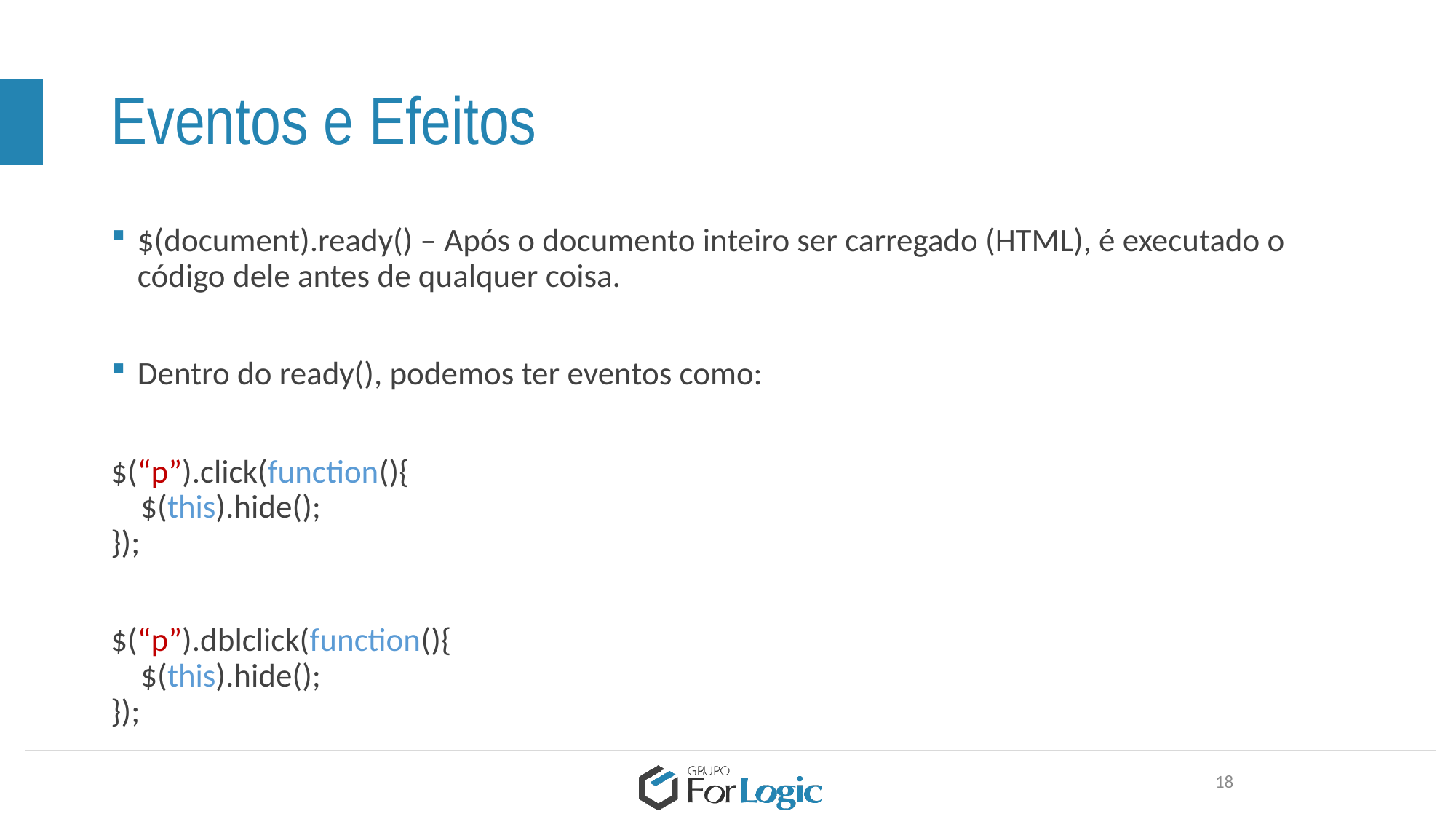

# Eventos e Efeitos
$(document).ready() – Após o documento inteiro ser carregado (HTML), é executado o código dele antes de qualquer coisa.

Dentro do ready(), podemos ter eventos como:

$(“p”).click(function(){
    $(this).hide();
});

$(“p”).dblclick(function(){
    $(this).hide();
});
18